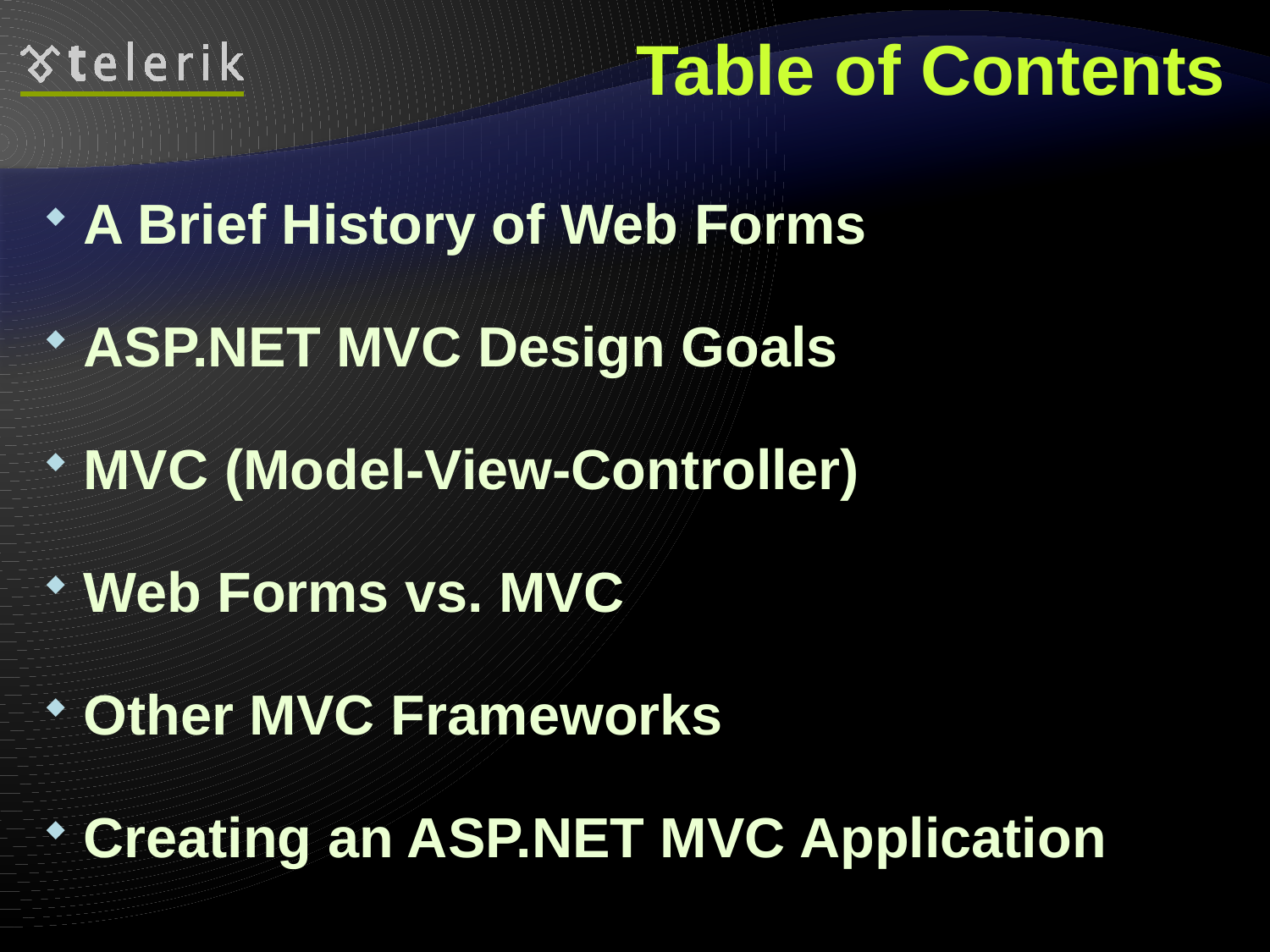

# Table of Contents
A Brief History of Web Forms
ASP.NET MVC Design Goals
MVC (Model-View-Controller)
Web Forms vs. MVC
Other MVC Frameworks
Creating an ASP.NET MVC Application